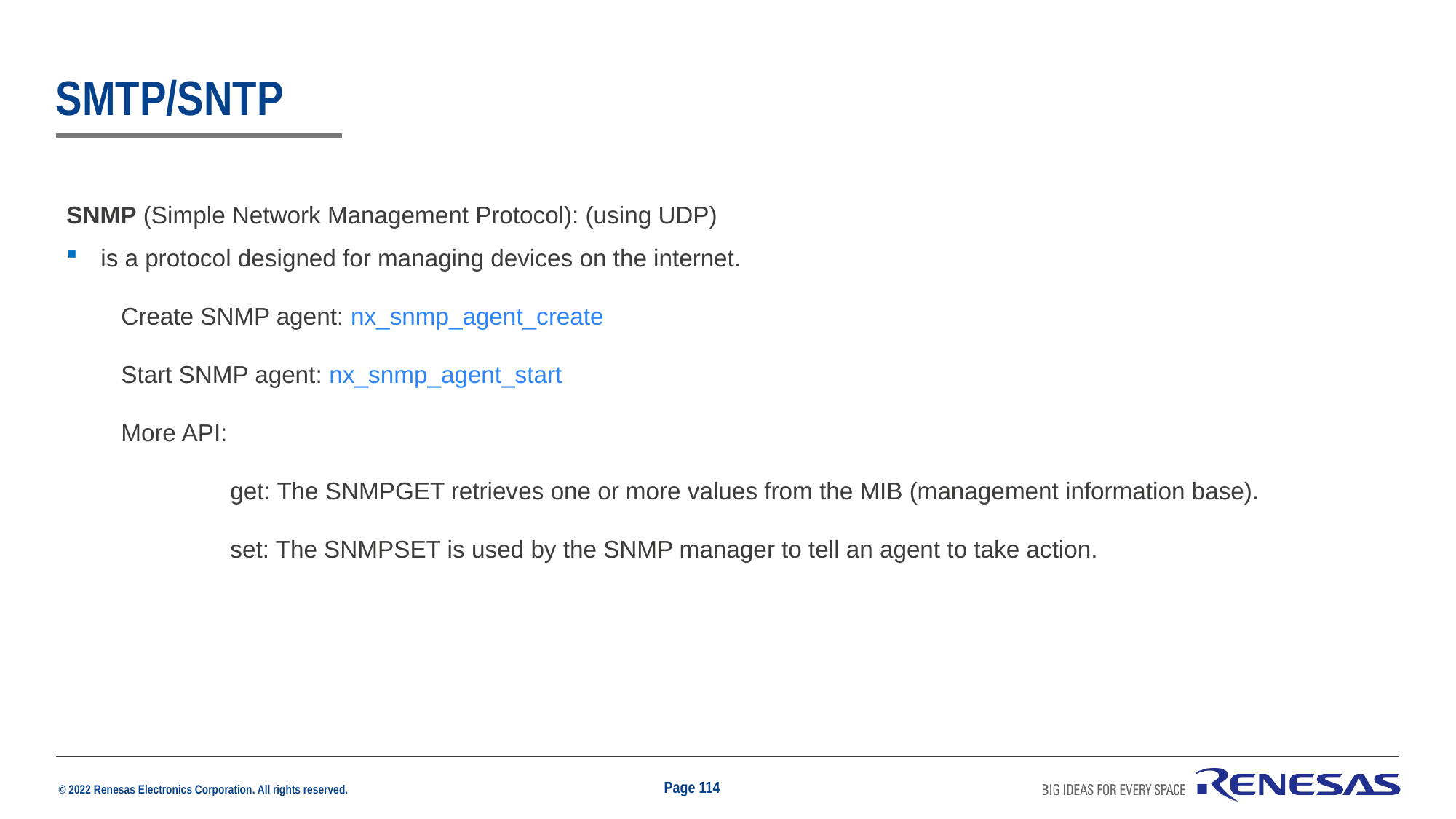

# Smtp/sntp
SNMP (Simple Network Management Protocol): (using UDP)
is a protocol designed for managing devices on the internet.
Create SNMP agent: nx_snmp_agent_create
Start SNMP agent: nx_snmp_agent_start
More API:
	get: The SNMPGET retrieves one or more values from the MIB (management information base).
	set: The SNMPSET is used by the SNMP manager to tell an agent to take action.